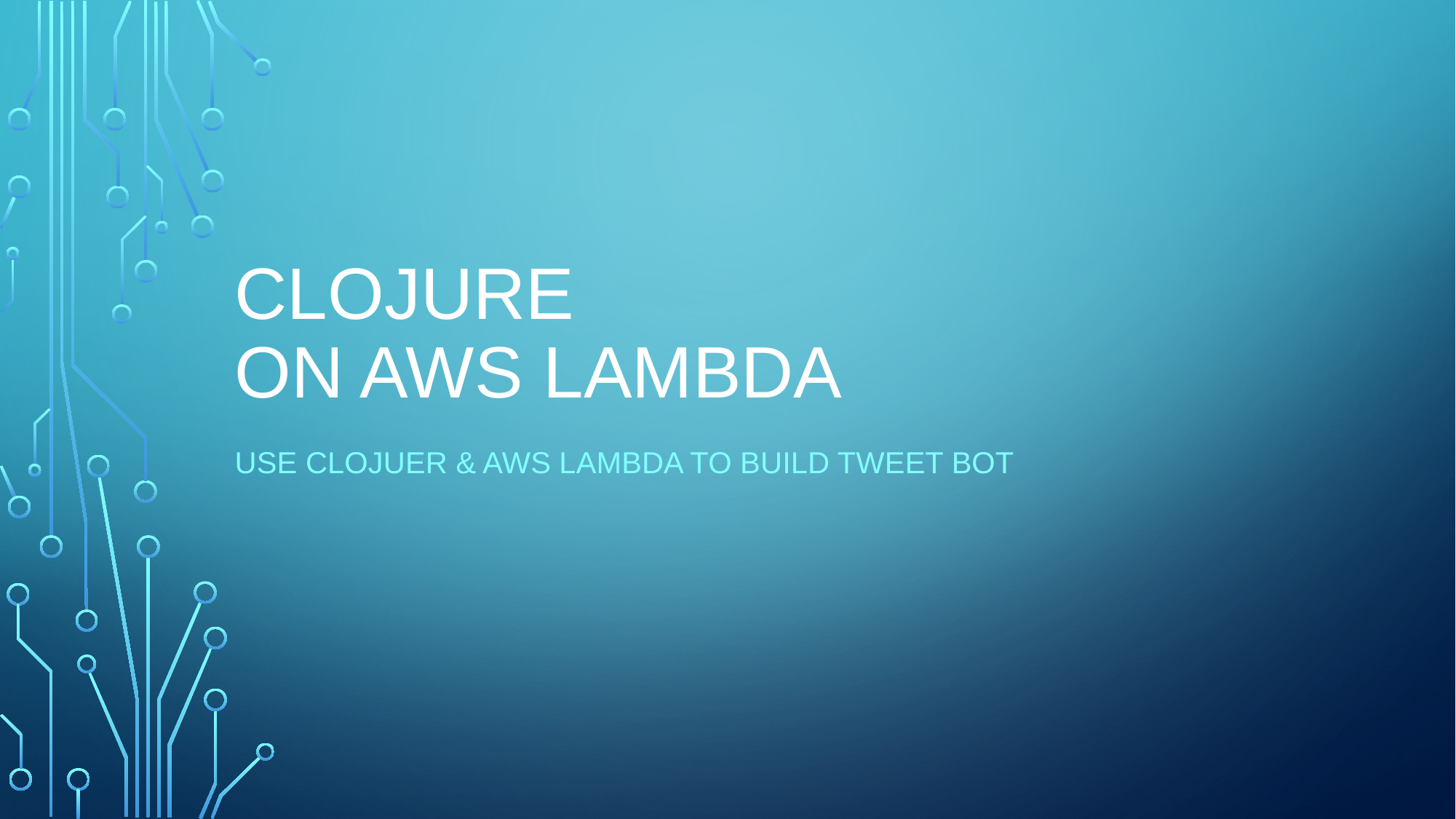

# Clojure On Aws lambda
Use clojuer & aws lambda to build tweet bot